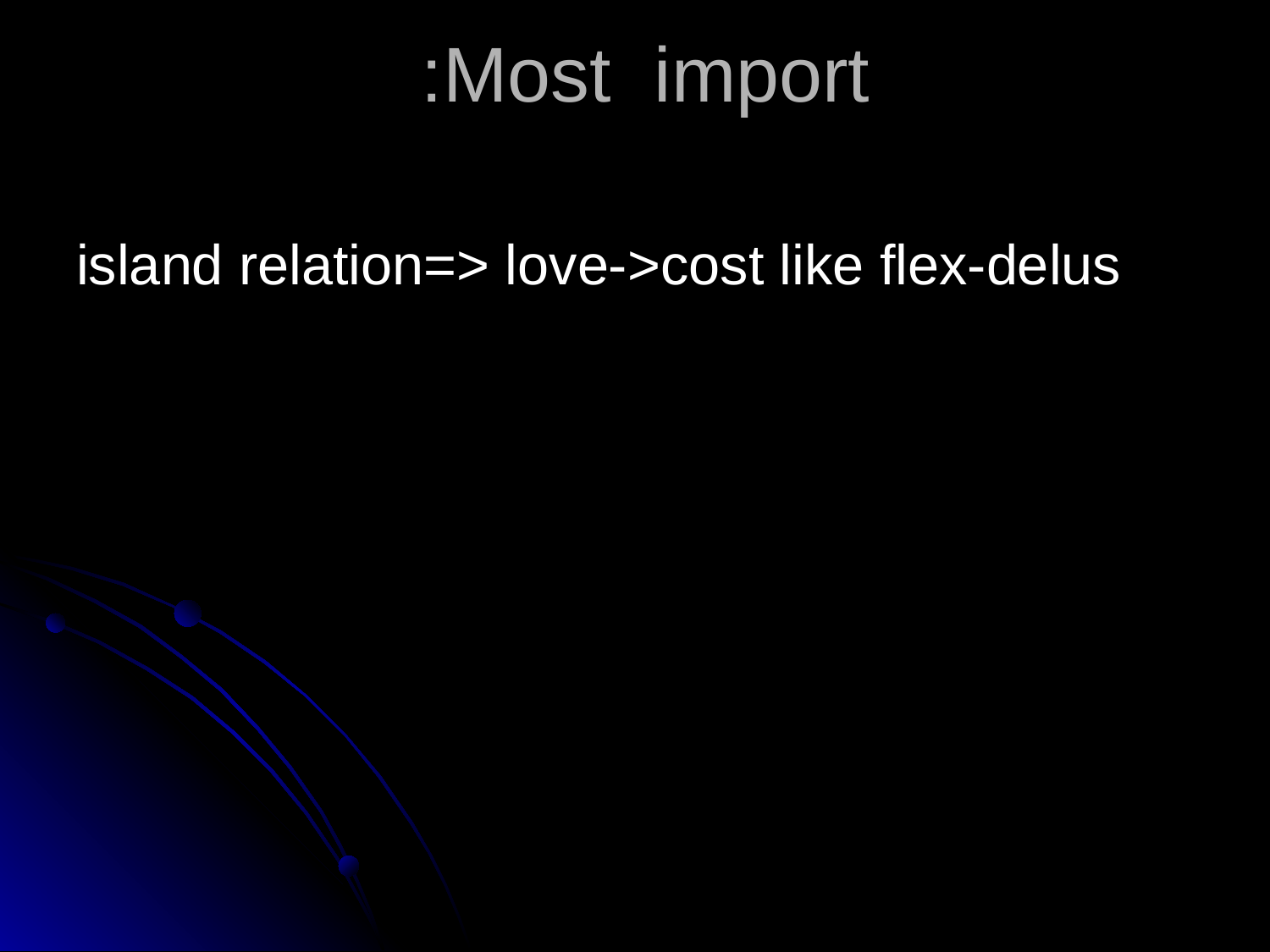

# Most  import:
island relation=> love->cost like flex-delus